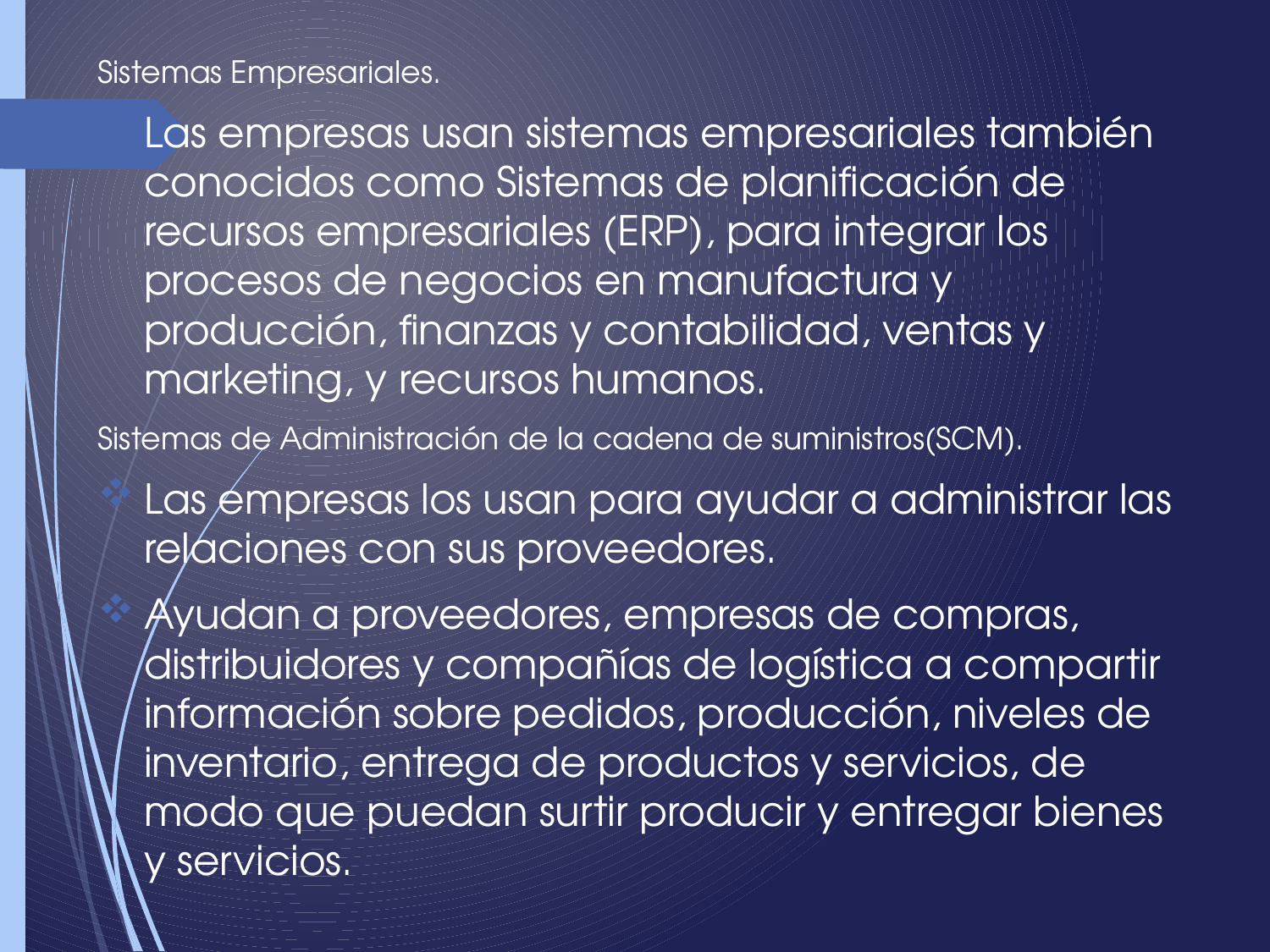

Sistemas Empresariales.
Las empresas usan sistemas empresariales también conocidos como Sistemas de planificación de recursos empresariales (ERP), para integrar los procesos de negocios en manufactura y producción, finanzas y contabilidad, ventas y marketing, y recursos humanos.
Sistemas de Administración de la cadena de suministros(SCM).
Las empresas los usan para ayudar a administrar las relaciones con sus proveedores.
Ayudan a proveedores, empresas de compras, distribuidores y compañías de logística a compartir información sobre pedidos, producción, niveles de inventario, entrega de productos y servicios, de modo que puedan surtir producir y entregar bienes y servicios.